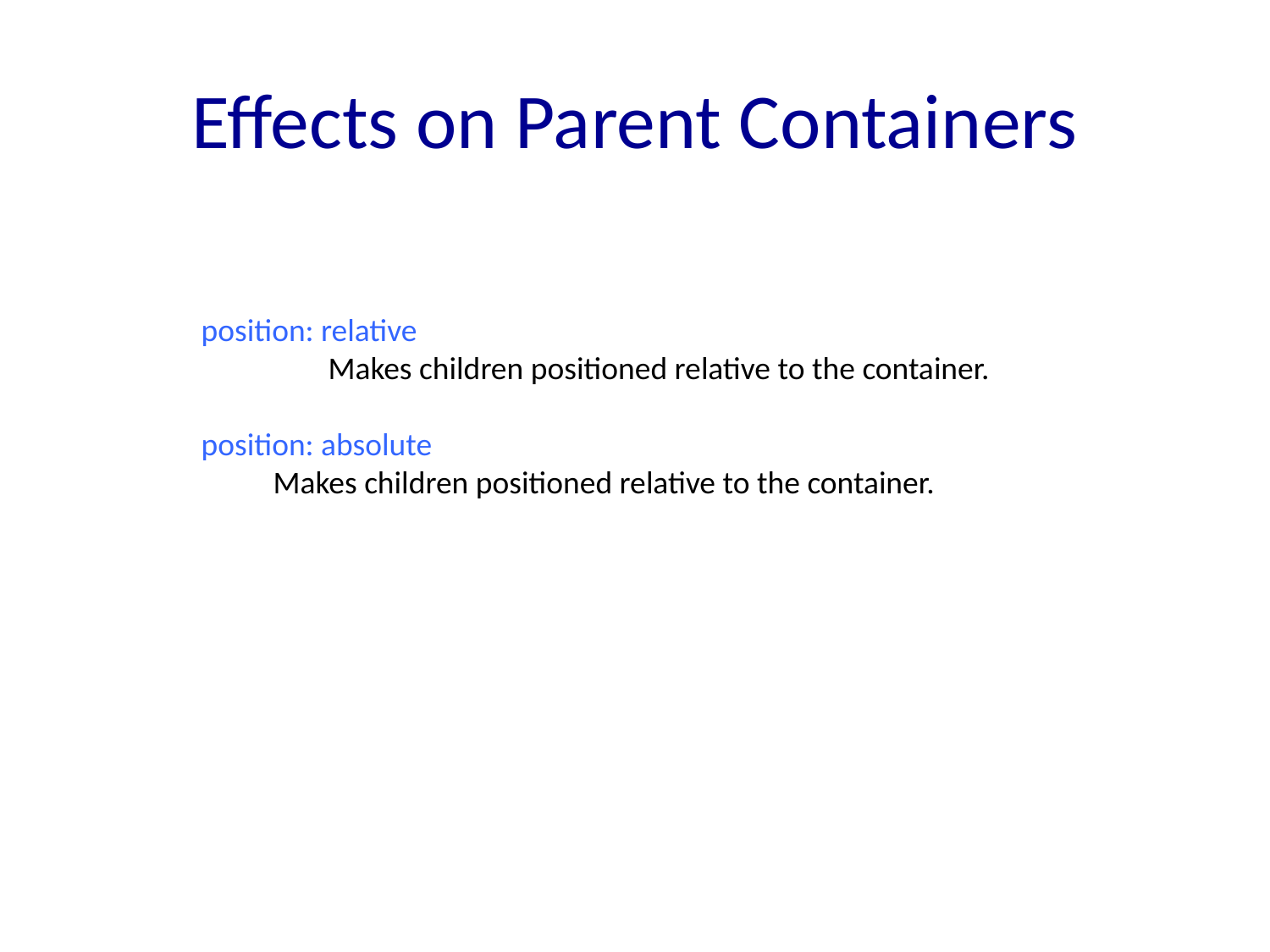

# Effects on Parent Containers
position: relative
	Makes children positioned relative to the container.

position: absolute
          Makes children positioned relative to the container.